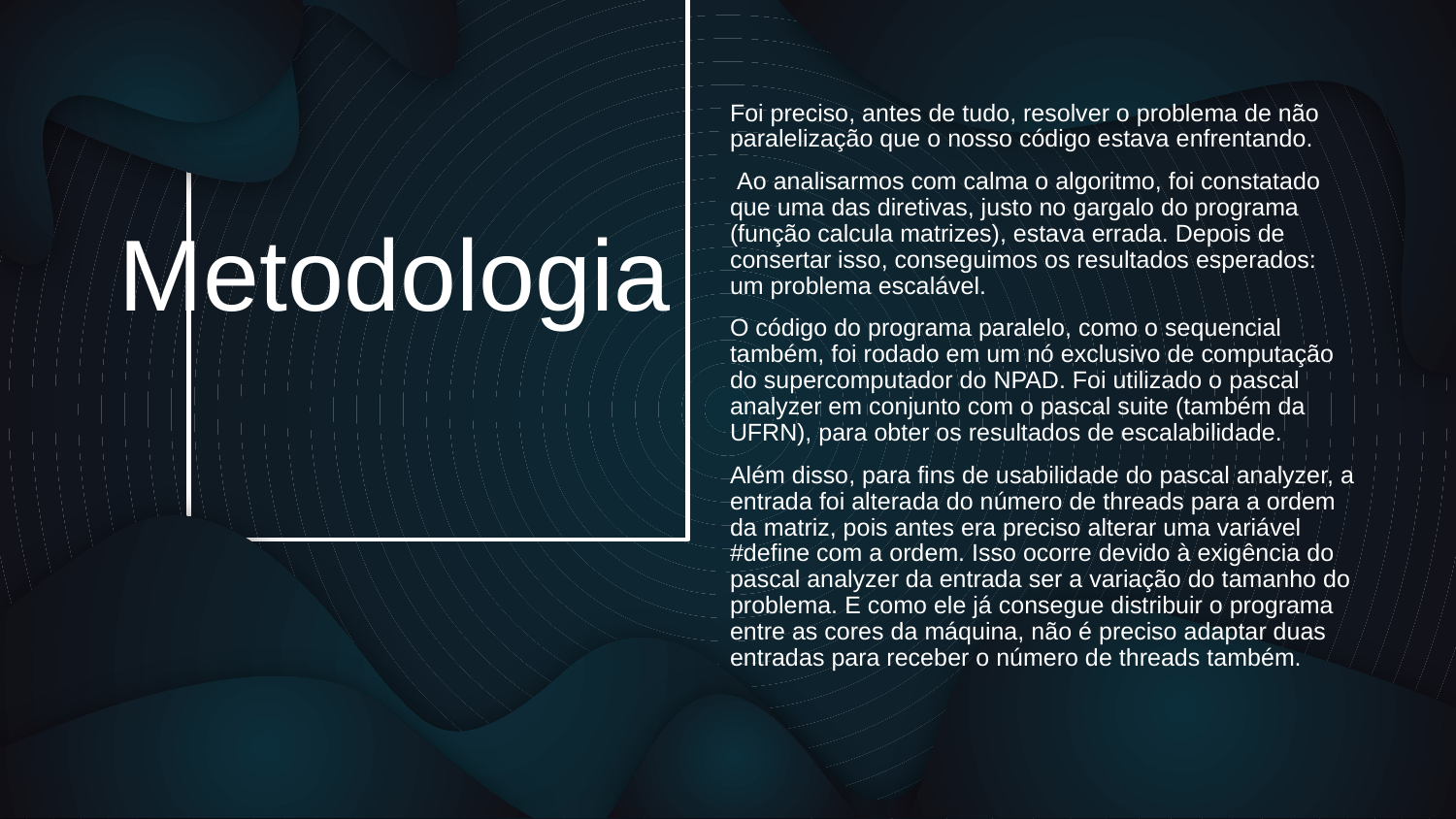

Foi preciso, antes de tudo, resolver o problema de não paralelização que o nosso código estava enfrentando.
 Ao analisarmos com calma o algoritmo, foi constatado que uma das diretivas, justo no gargalo do programa (função calcula matrizes), estava errada. Depois de consertar isso, conseguimos os resultados esperados: um problema escalável.
O código do programa paralelo, como o sequencial também, foi rodado em um nó exclusivo de computação do supercomputador do NPAD. Foi utilizado o pascal analyzer em conjunto com o pascal suite (também da UFRN), para obter os resultados de escalabilidade.
Além disso, para fins de usabilidade do pascal analyzer, a entrada foi alterada do número de threads para a ordem da matriz, pois antes era preciso alterar uma variável #define com a ordem. Isso ocorre devido à exigência do pascal analyzer da entrada ser a variação do tamanho do problema. E como ele já consegue distribuir o programa entre as cores da máquina, não é preciso adaptar duas entradas para receber o número de threads também.

# Metodologia